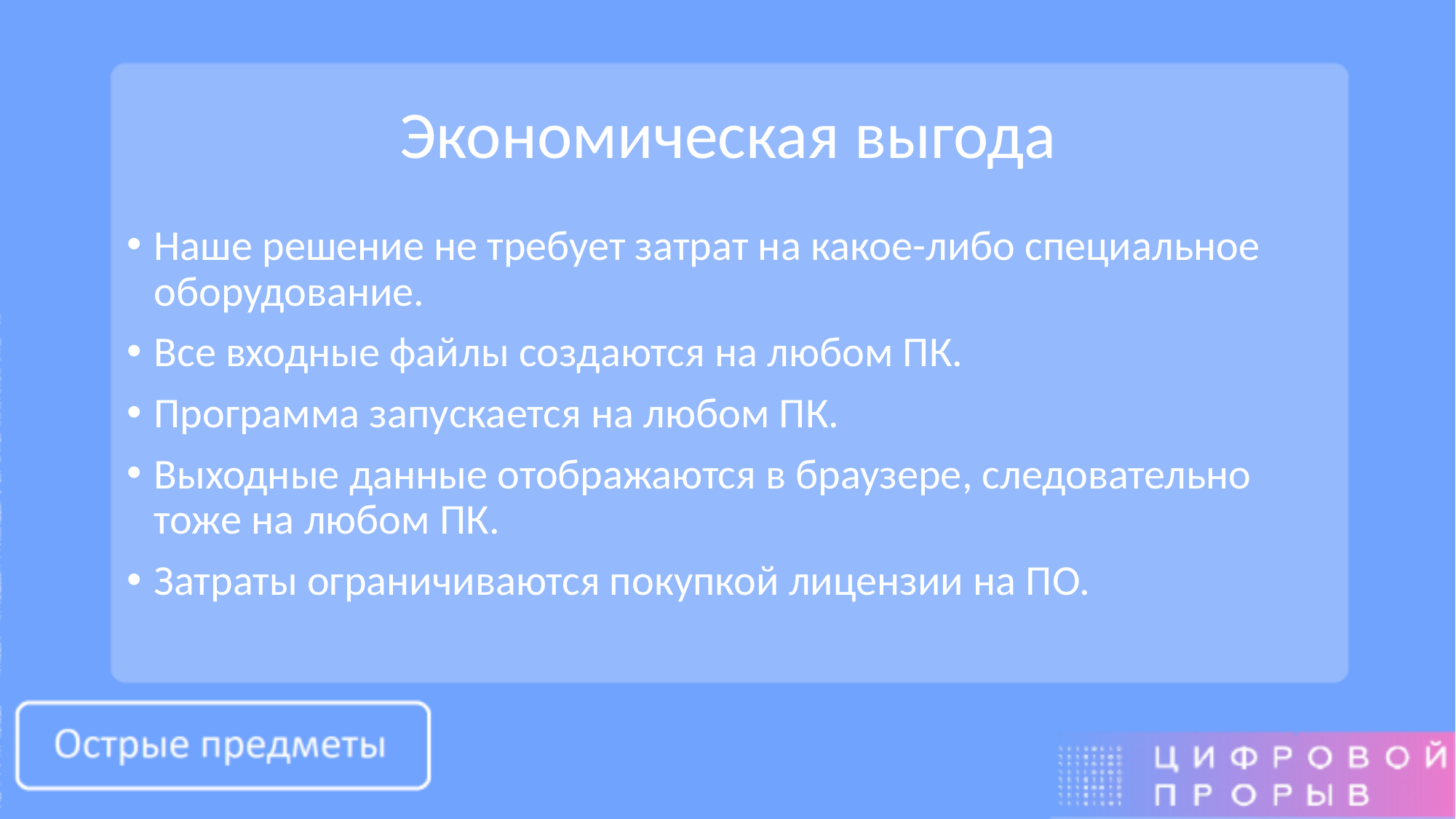

# Экономическая выгода
Наше решение не требует затрат на какое-либо специальное оборудование.
Все входные файлы создаются на любом ПК.
Программа запускается на любом ПК.
Выходные данные отображаются в браузере, следовательно тоже на любом ПК.
Затраты ограничиваются покупкой лицензии на ПО.